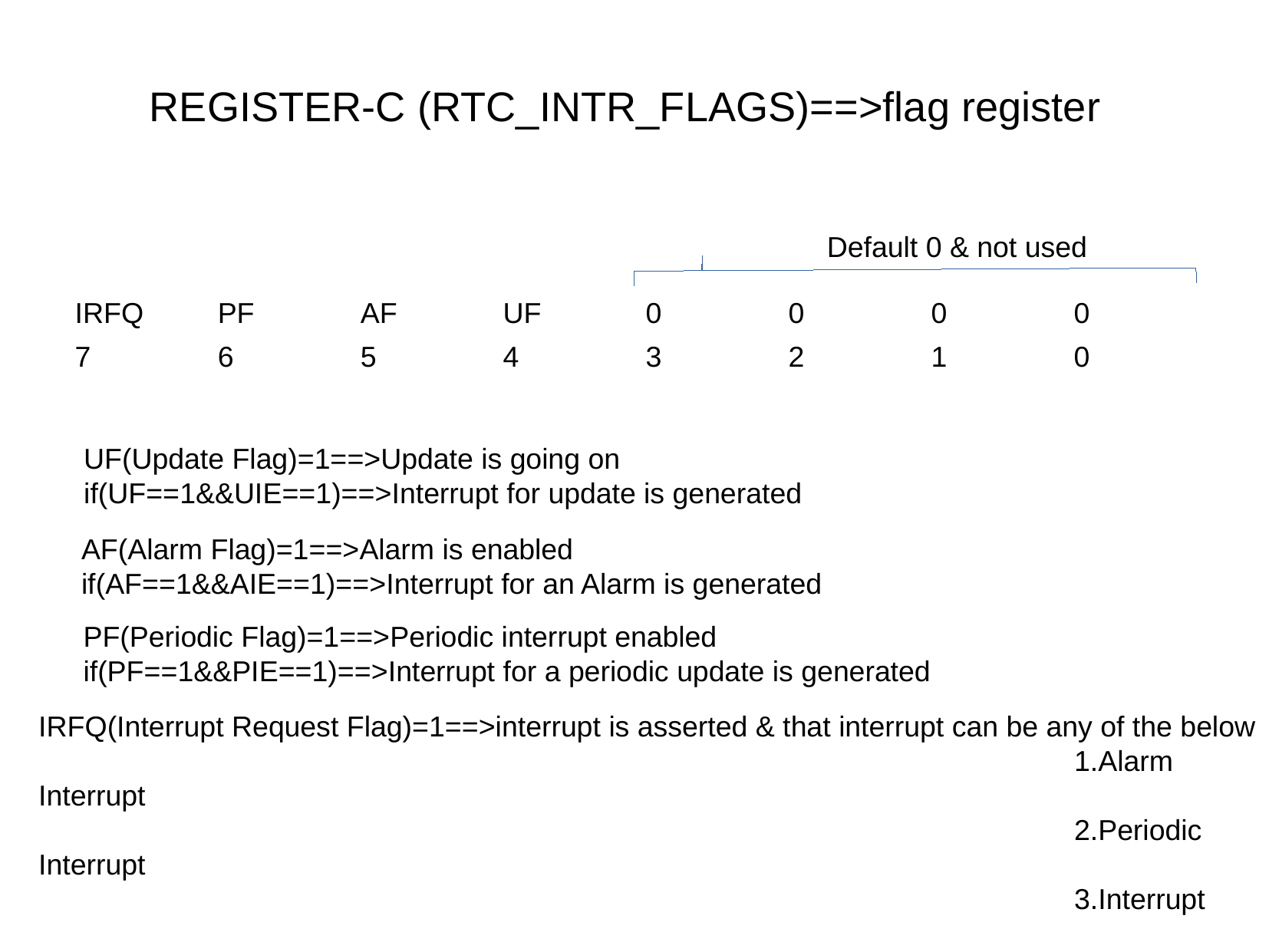

REGISTER-C (RTC_INTR_FLAGS)==>flag register
Default 0 & not used
| IRFQ | PF | AF | UF | 0 | 0 | 0 | 0 |
| --- | --- | --- | --- | --- | --- | --- | --- |
| 7 | 6 | 5 | 4 | 3 | 2 | 1 | 0 |
UF(Update Flag)=1==>Update is going on
if(UF==1&&UIE==1)==>Interrupt for update is generated
AF(Alarm Flag)=1==>Alarm is enabled
if(AF==1&&AIE==1)==>Interrupt for an Alarm is generated
PF(Periodic Flag)=1==>Periodic interrupt enabled
if(PF==1&&PIE==1)==>Interrupt for a periodic update is generated
IRFQ(Interrupt Request Flag)=1==>interrupt is asserted & that interrupt can be any of the below
									1.Alarm Interrupt
									2.Periodic Interrupt
									3.Interrupt